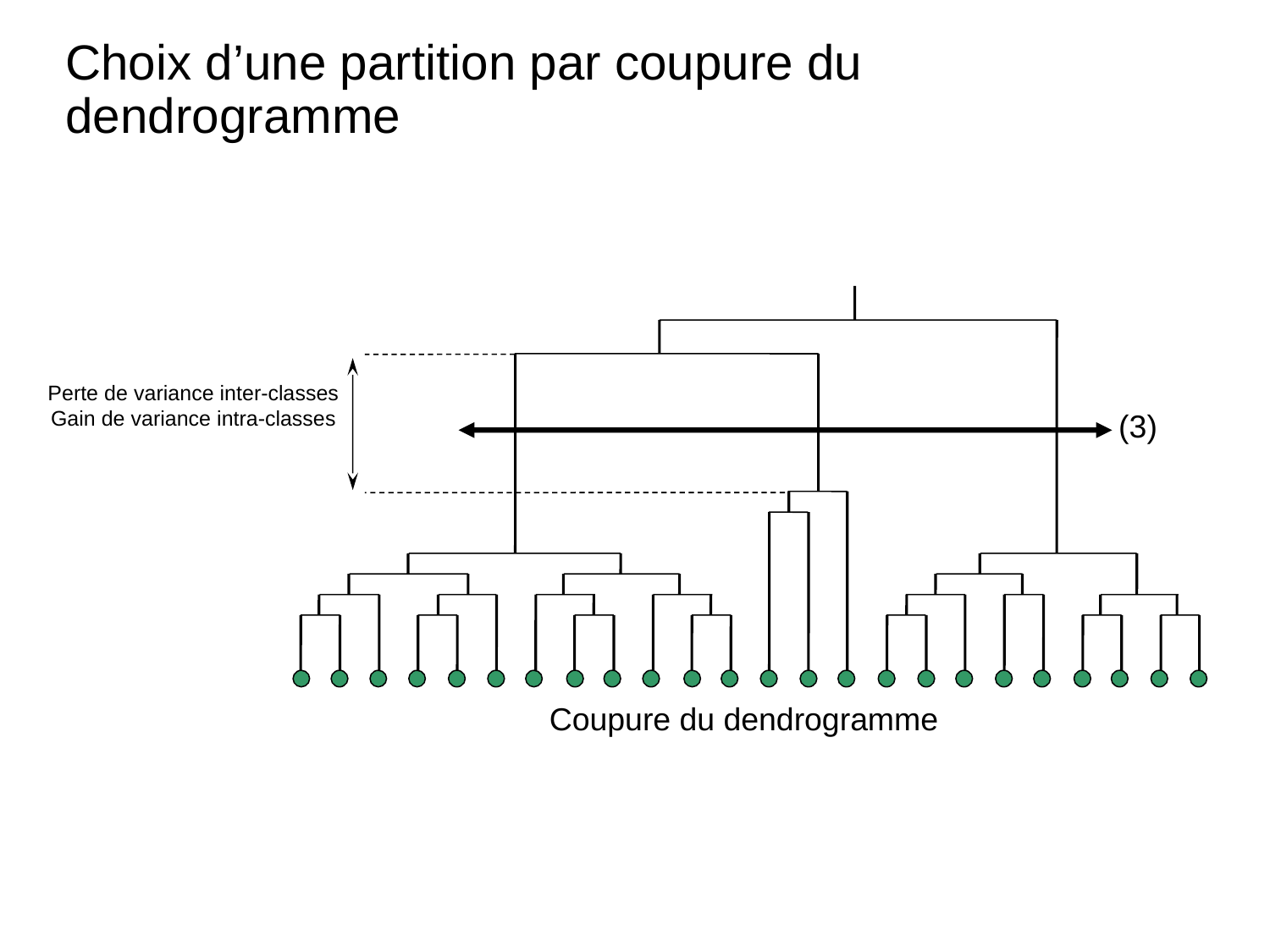

# Choix d’une partition par coupure du dendrogramme

Perte de variance inter-classes
Gain de variance intra-classes
(3)

Coupure du dendrogramme